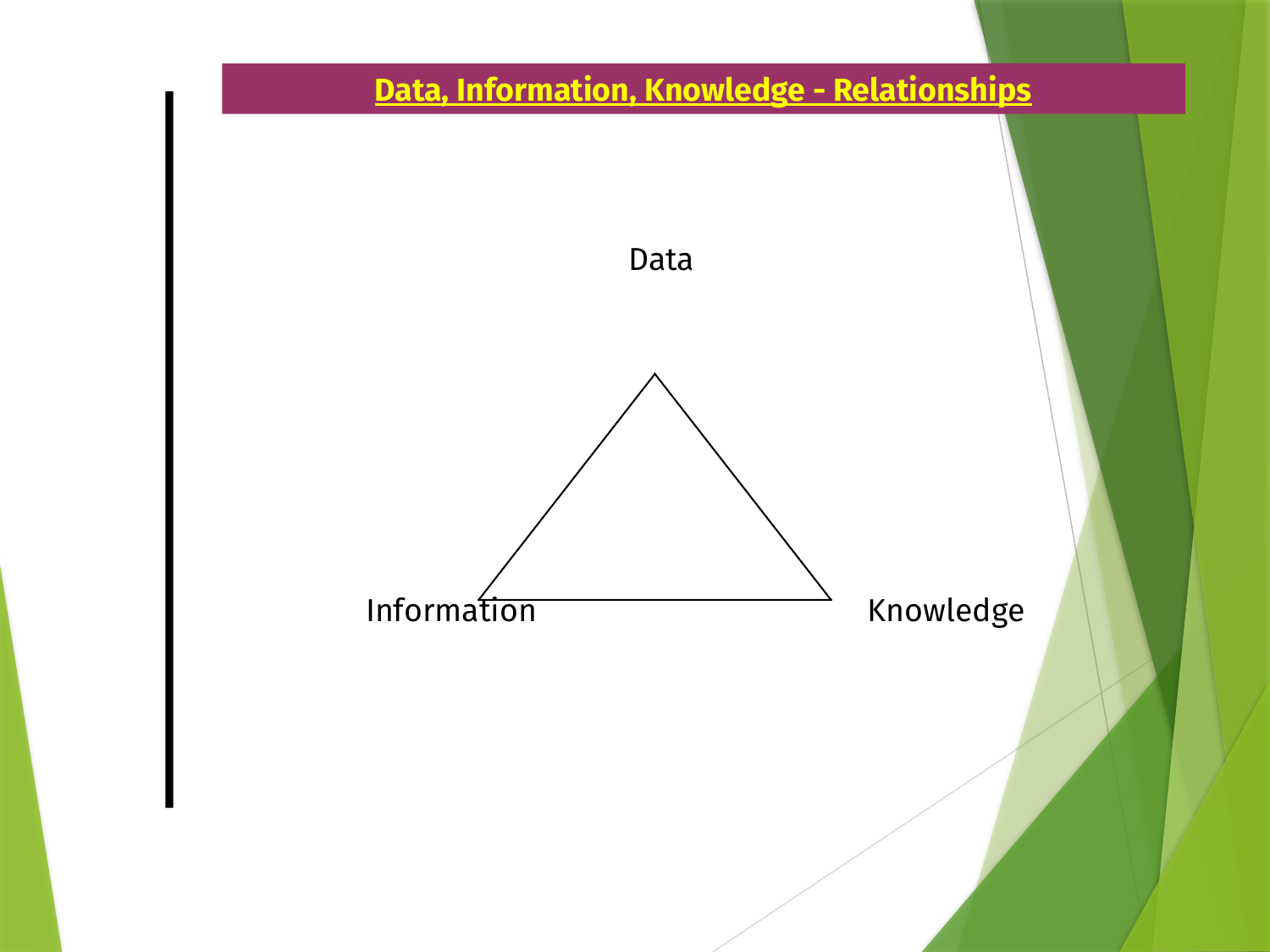

Data, Information, Knowledge - Relationships

Data

Information
Knowledge